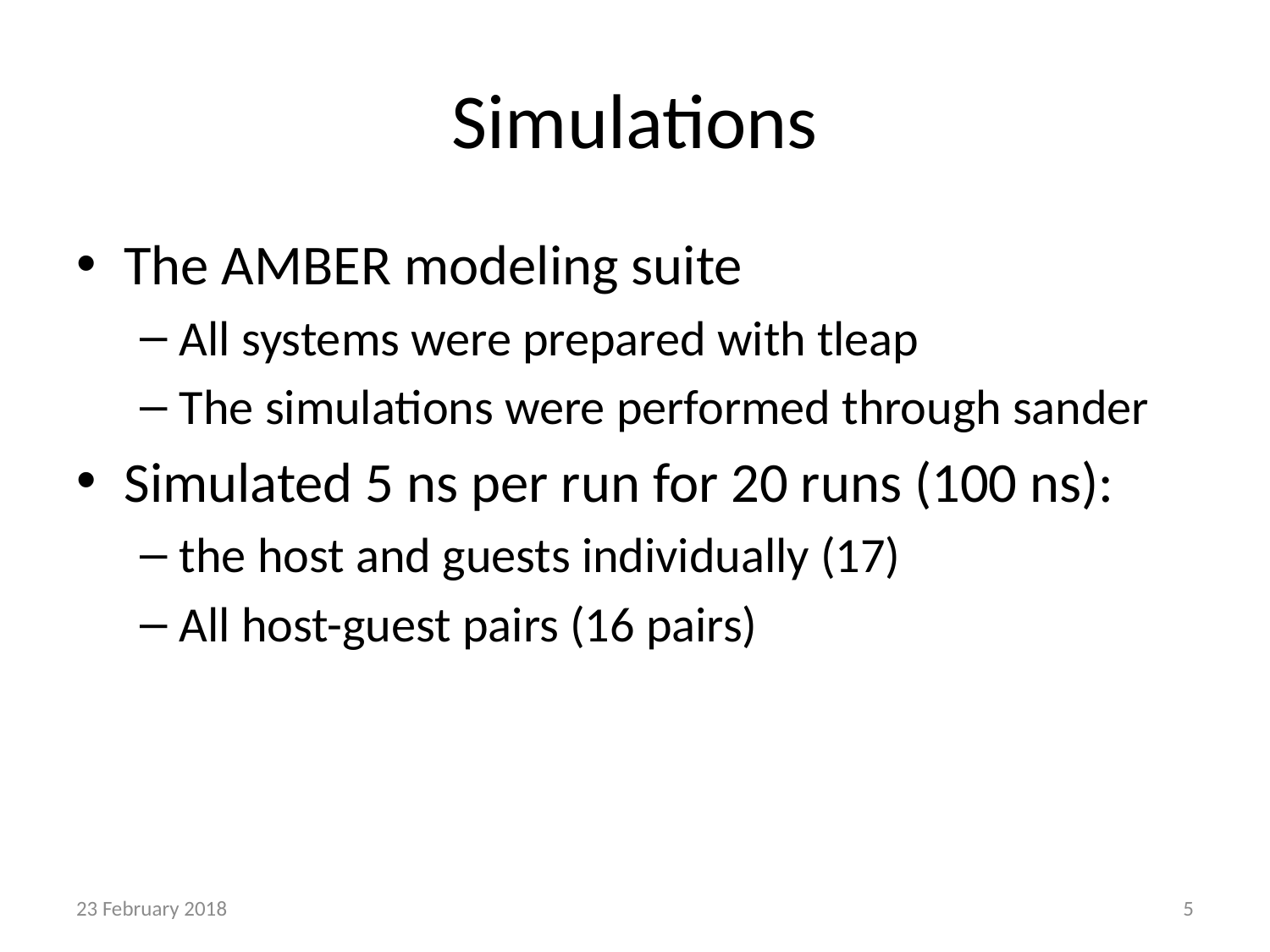

# Simulations
The AMBER modeling suite
All systems were prepared with tleap
The simulations were performed through sander
Simulated 5 ns per run for 20 runs (100 ns):
the host and guests individually (17)
All host-guest pairs (16 pairs)

23 February 2018
5